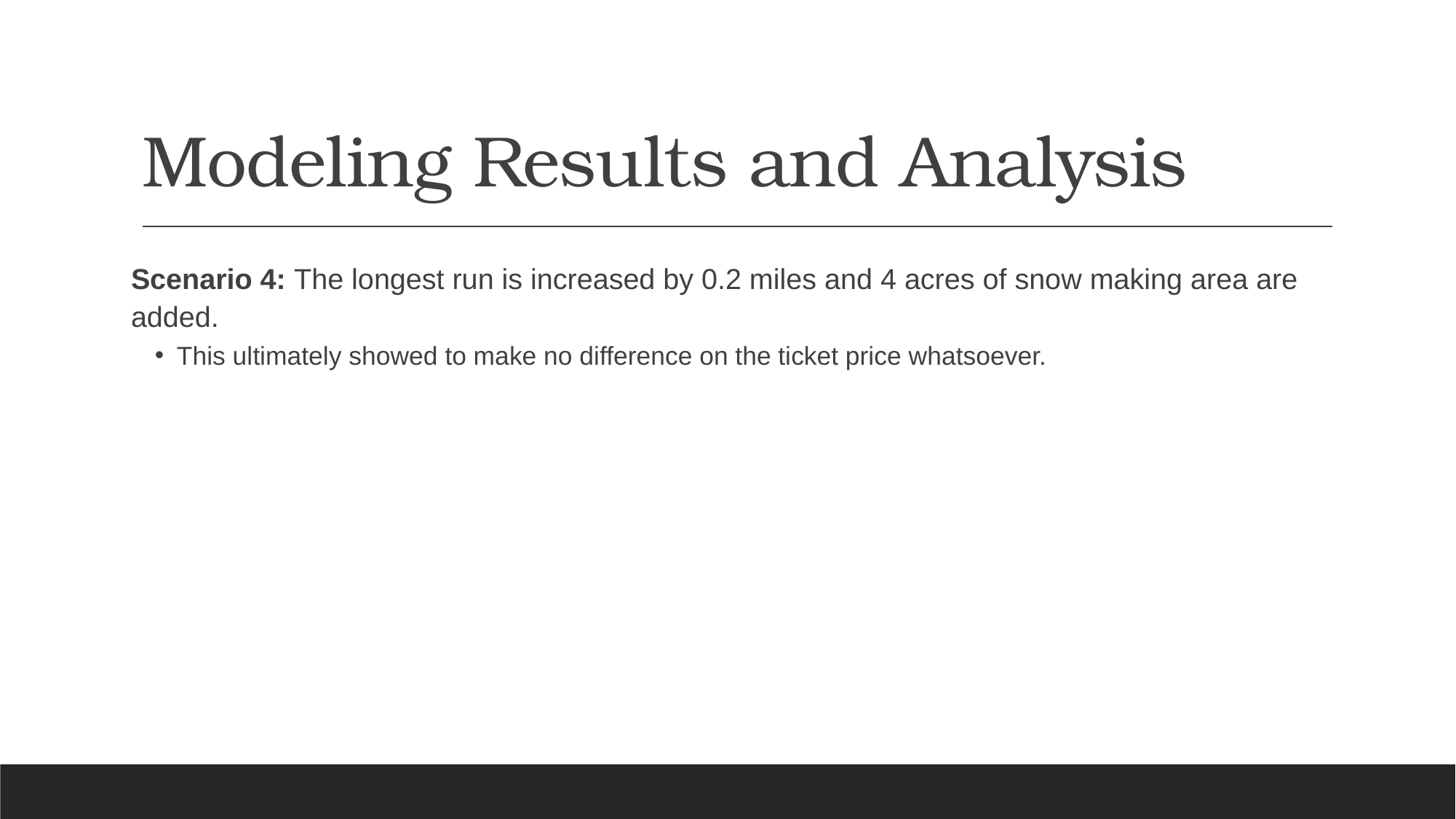

# Modeling Results and Analysis
Scenario 4: The longest run is increased by 0.2 miles and 4 acres of snow making area are added.
This ultimately showed to make no difference on the ticket price whatsoever.